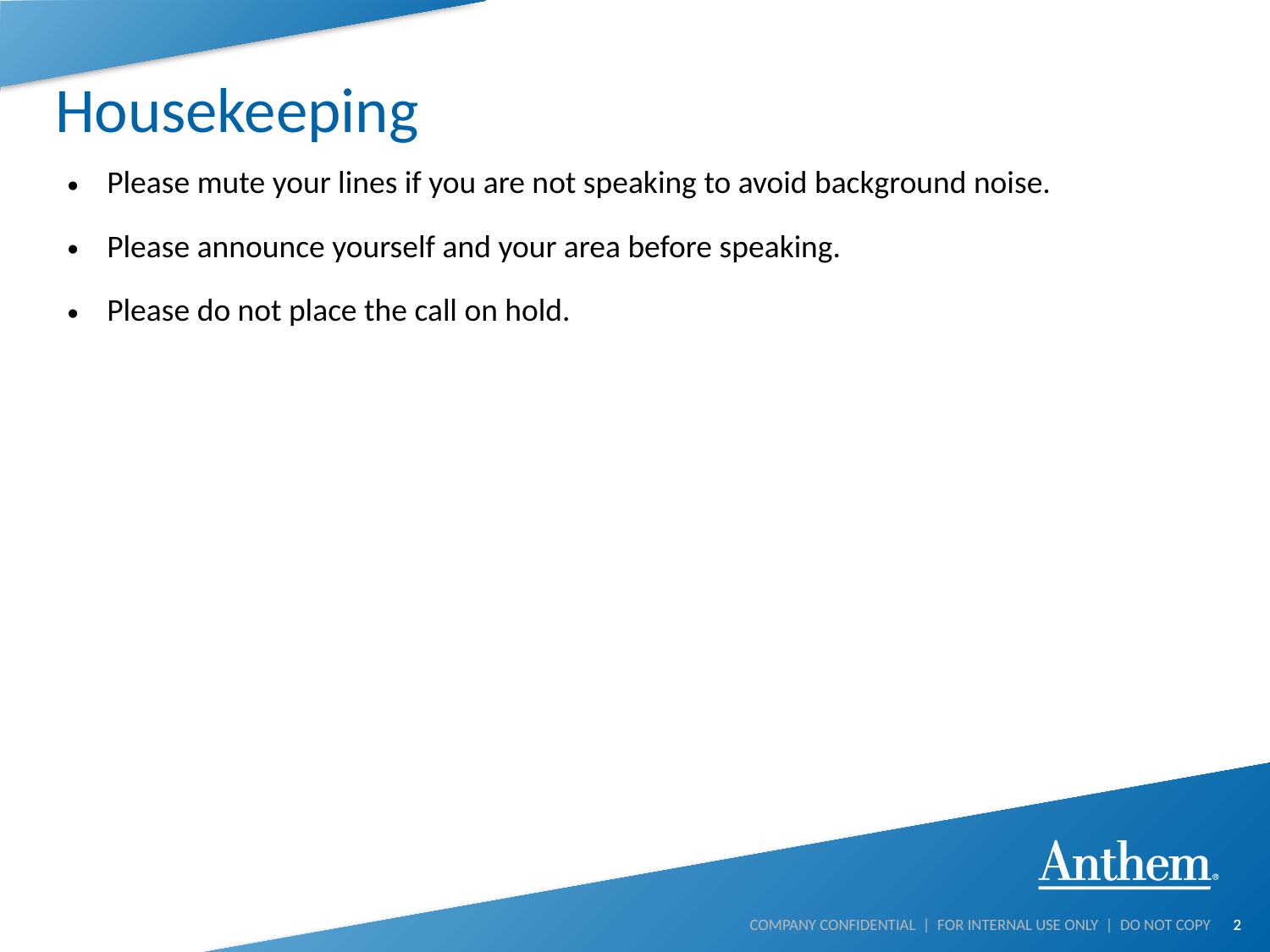

# Housekeeping
| Please mute your lines if you are not speaking to avoid background noise. Please announce yourself and your area before speaking. Please do not place the call on hold. |
| --- |
2
COMPANY CONFIDENTIAL  |  FOR INTERNAL USE ONLY  |  DO NOT COPY